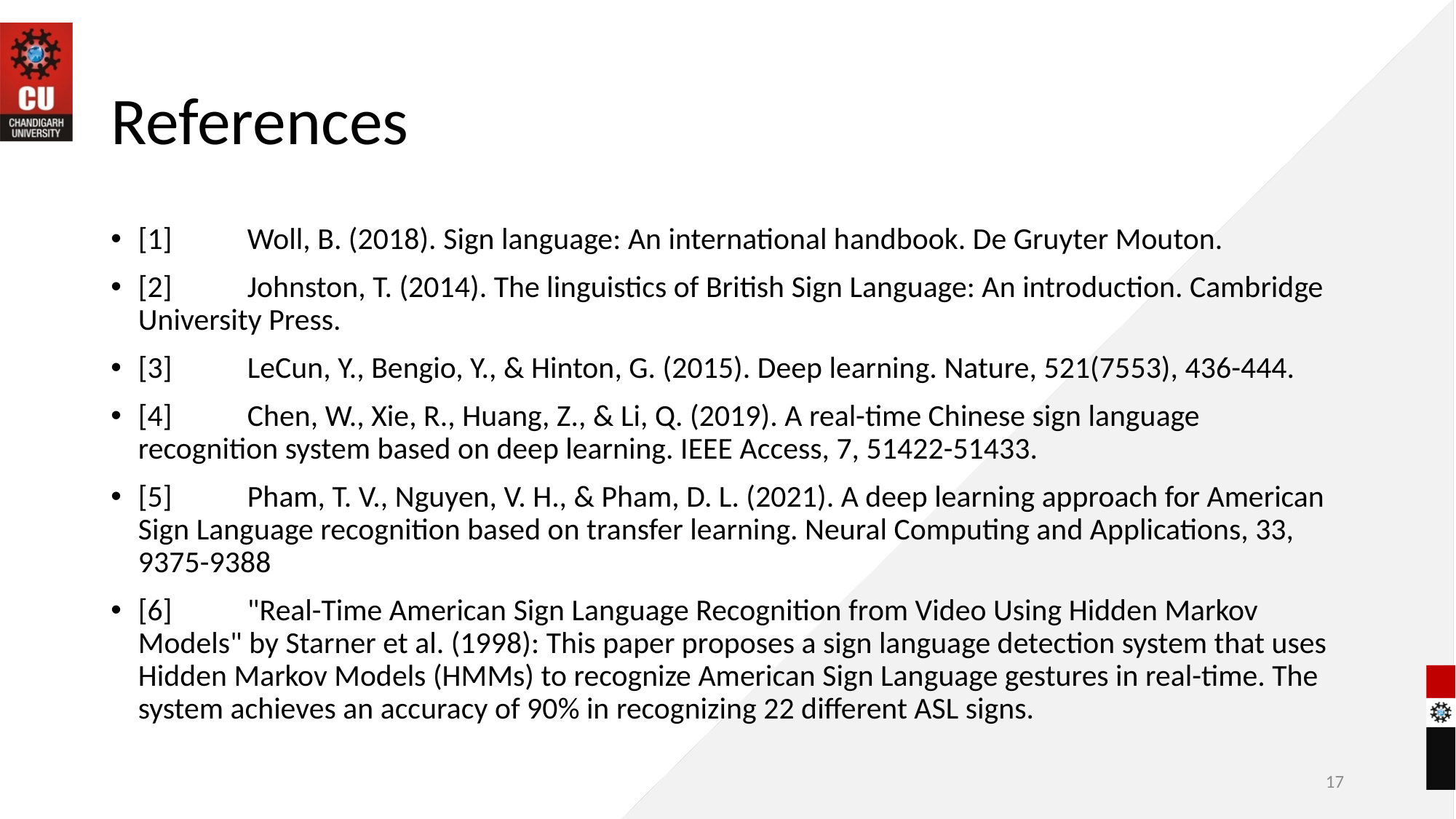

# References
[1]	Woll, B. (2018). Sign language: An international handbook. De Gruyter Mouton.
[2]	Johnston, T. (2014). The linguistics of British Sign Language: An introduction. Cambridge University Press.
[3]	LeCun, Y., Bengio, Y., & Hinton, G. (2015). Deep learning. Nature, 521(7553), 436-444.
[4]	Chen, W., Xie, R., Huang, Z., & Li, Q. (2019). A real-time Chinese sign language recognition system based on deep learning. IEEE Access, 7, 51422-51433.
[5]	Pham, T. V., Nguyen, V. H., & Pham, D. L. (2021). A deep learning approach for American Sign Language recognition based on transfer learning. Neural Computing and Applications, 33, 9375-9388
[6]	"Real-Time American Sign Language Recognition from Video Using Hidden Markov Models" by Starner et al. (1998): This paper proposes a sign language detection system that uses Hidden Markov Models (HMMs) to recognize American Sign Language gestures in real-time. The system achieves an accuracy of 90% in recognizing 22 different ASL signs.
17